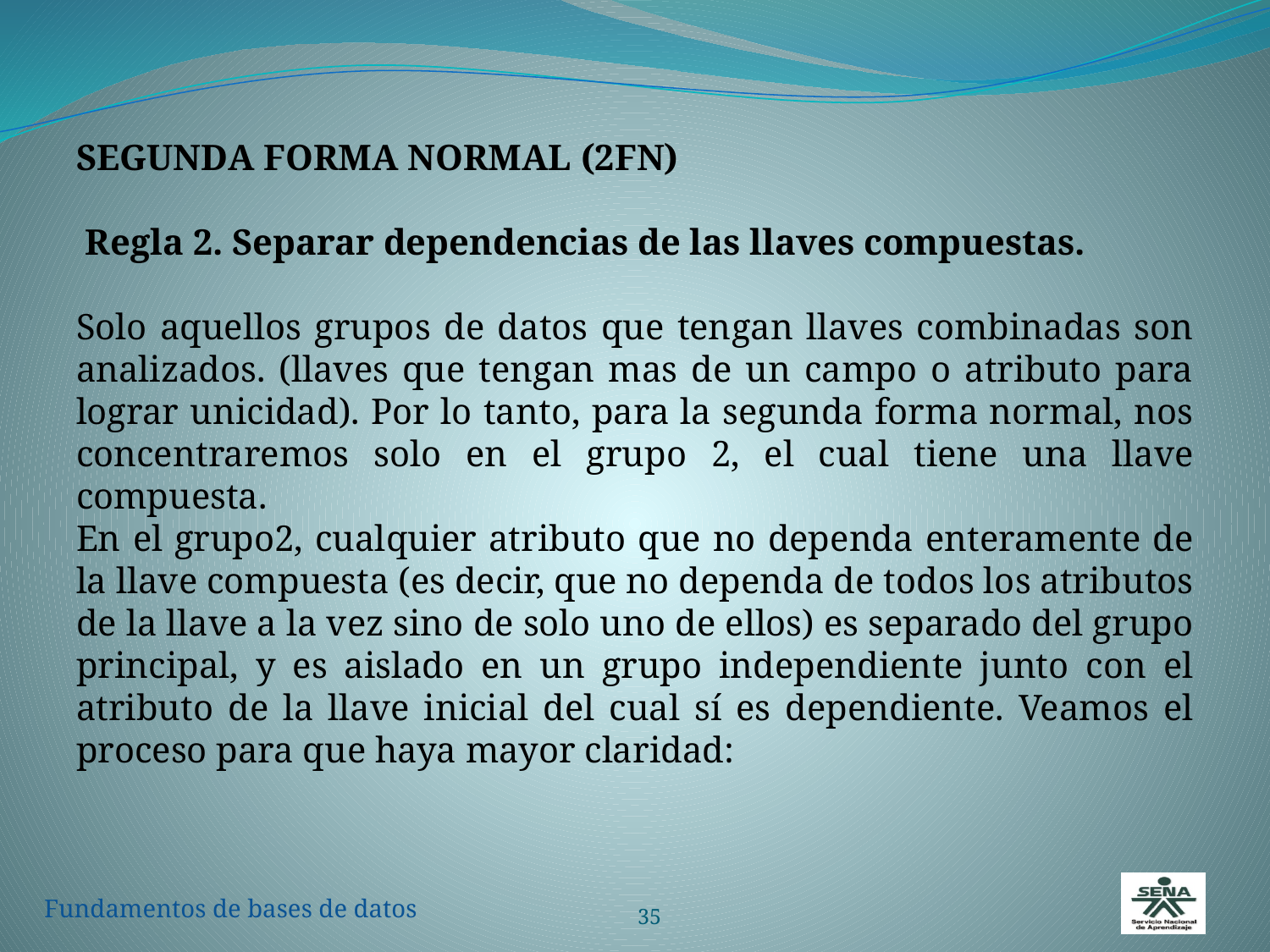

SEGUNDA FORMA NORMAL (2FN)

 Regla 2. Separar dependencias de las llaves compuestas.

Solo aquellos grupos de datos que tengan llaves combinadas son analizados. (llaves que tengan mas de un campo o atributo para lograr unicidad). Por lo tanto, para la segunda forma normal, nos concentraremos solo en el grupo 2, el cual tiene una llave compuesta.
En el grupo2, cualquier atributo que no dependa enteramente de la llave compuesta (es decir, que no dependa de todos los atributos de la llave a la vez sino de solo uno de ellos) es separado del grupo principal, y es aislado en un grupo independiente junto con el atributo de la llave inicial del cual sí es dependiente. Veamos el proceso para que haya mayor claridad:

35